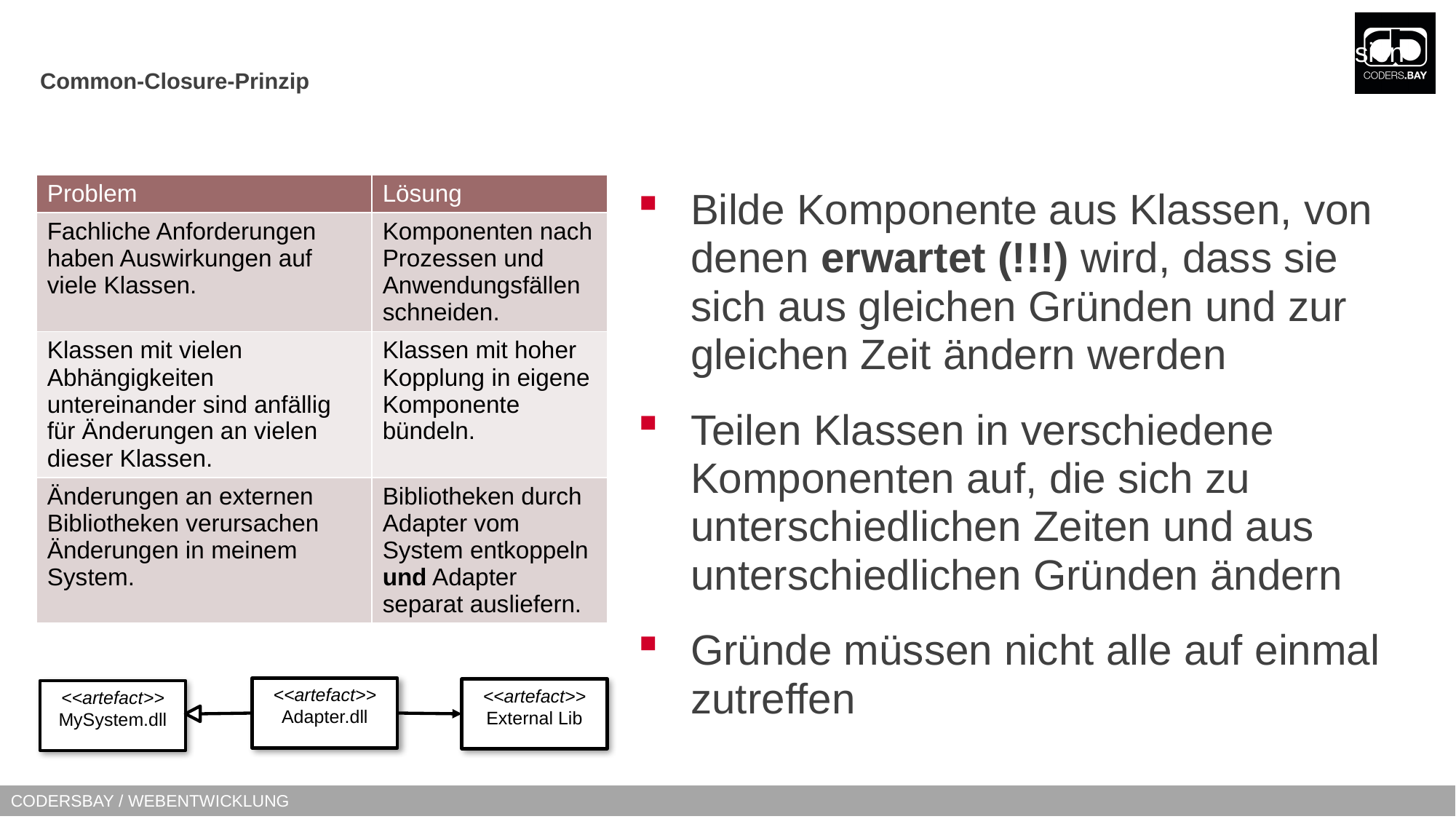

Streben nach hoher Kohäsion
# Common-Closure-Prinzip
| Problem | Lösung |
| --- | --- |
| Fachliche Anforderungen haben Auswirkungen auf viele Klassen. | Komponenten nach Prozessen und Anwendungsfällen schneiden. |
| Klassen mit vielen Abhängigkeiten untereinander sind anfällig für Änderungen an vielen dieser Klassen. | Klassen mit hoher Kopplung in eigene Komponente bündeln. |
| Änderungen an externen Bibliotheken verursachen Änderungen in meinem System. | Bibliotheken durch Adapter vom System entkoppeln und Adapter separat ausliefern. |
Bilde Komponente aus Klassen, von denen erwartet (!!!) wird, dass sie sich aus gleichen Gründen und zur gleichen Zeit ändern werden
Teilen Klassen in verschiedene Komponenten auf, die sich zu unterschiedlichen Zeiten und aus unterschiedlichen Gründen ändern
Gründe müssen nicht alle auf einmal zutreffen
<<artefact>>
Adapter.dll
<<artefact>>
External Lib
<<artefact>>
MySystem.dll